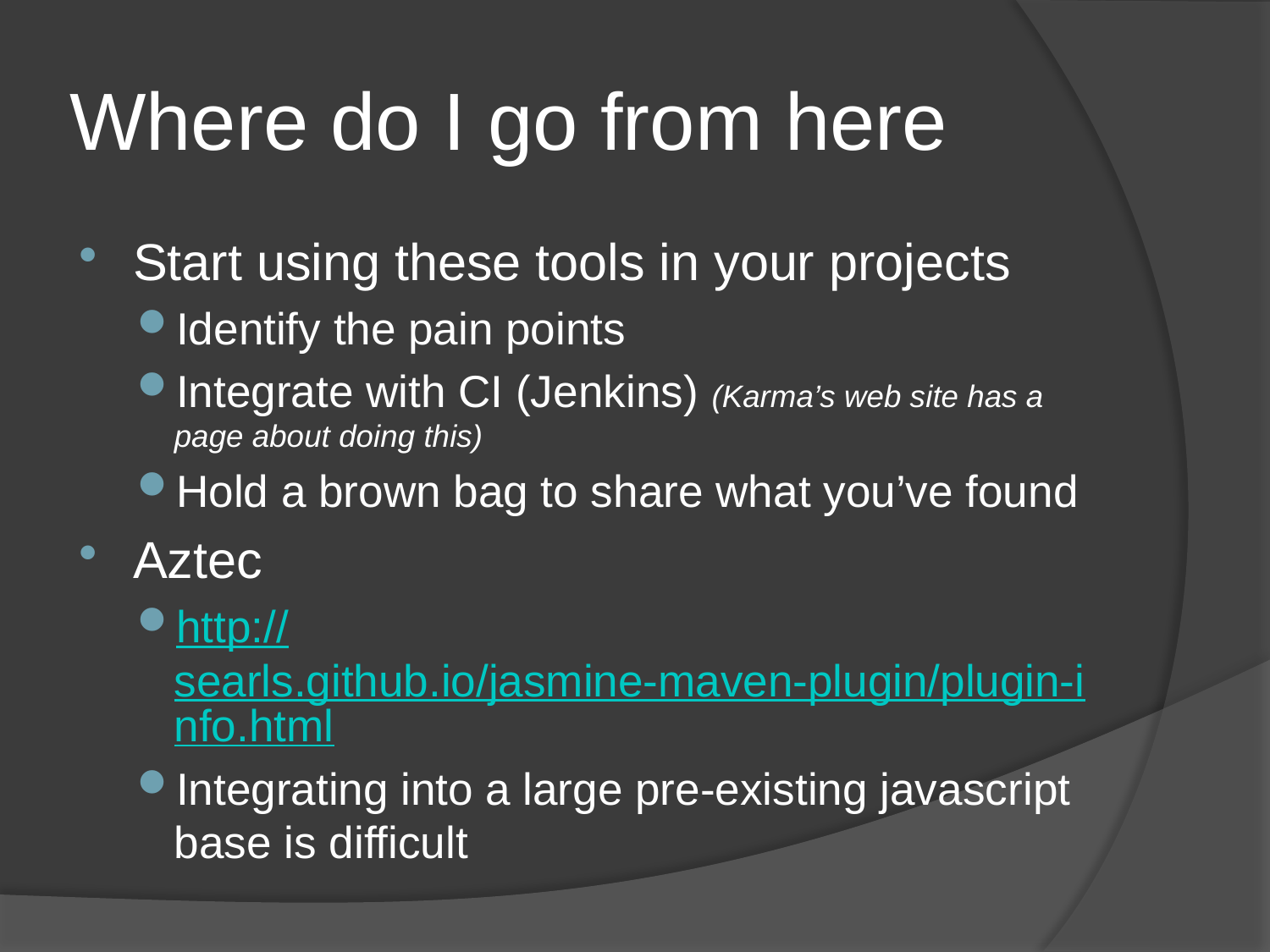

# Where do I go from here
Start using these tools in your projects
Identify the pain points
Integrate with CI (Jenkins) (Karma’s web site has a page about doing this)
Hold a brown bag to share what you’ve found
Aztec
http://searls.github.io/jasmine-maven-plugin/plugin-info.html
Integrating into a large pre-existing javascript base is difficult